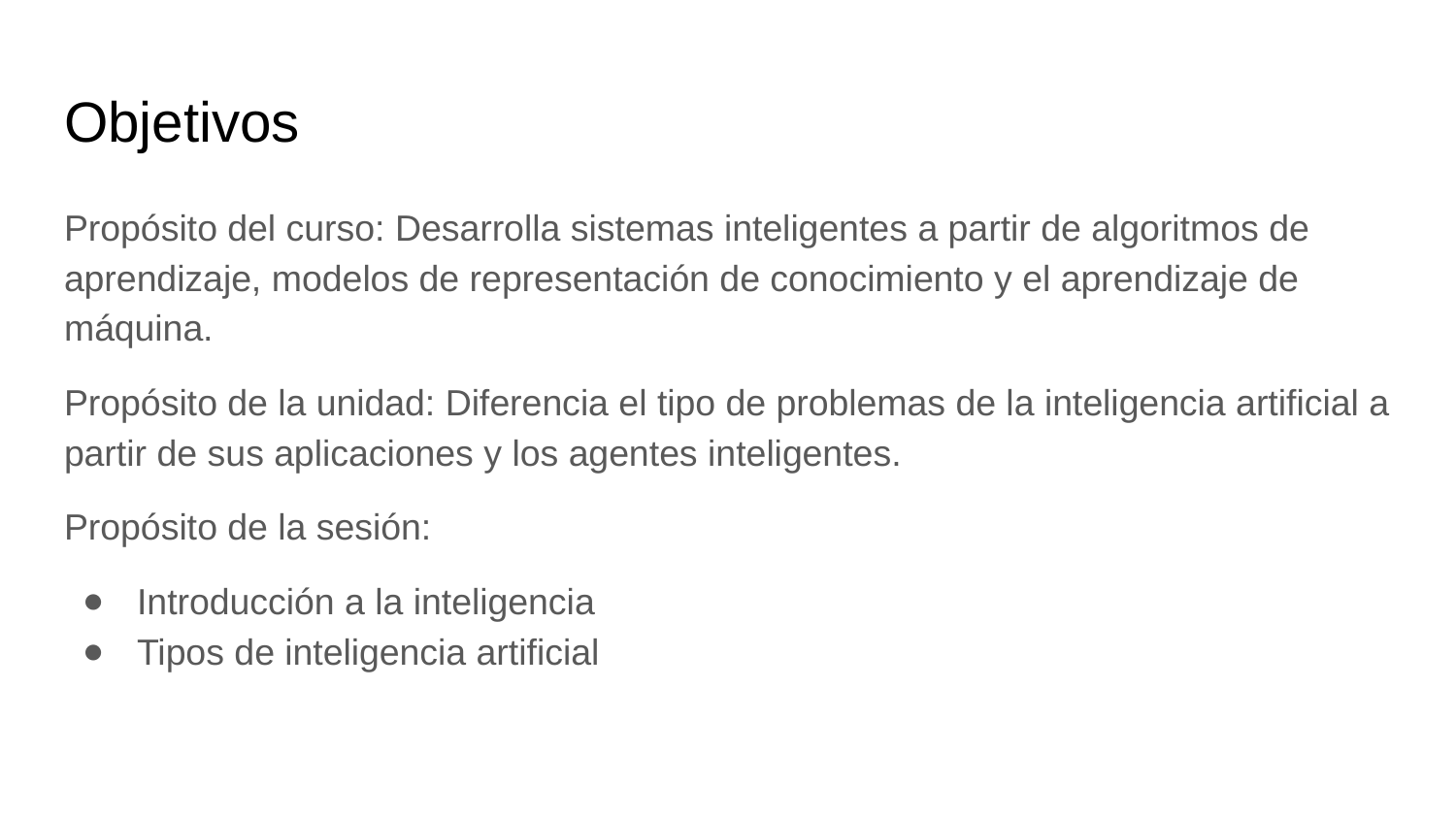

# Objetivos
Propósito del curso: Desarrolla sistemas inteligentes a partir de algoritmos de aprendizaje, modelos de representación de conocimiento y el aprendizaje de máquina.
Propósito de la unidad: Diferencia el tipo de problemas de la inteligencia artificial a partir de sus aplicaciones y los agentes inteligentes.
Propósito de la sesión:
Introducción a la inteligencia
Tipos de inteligencia artificial